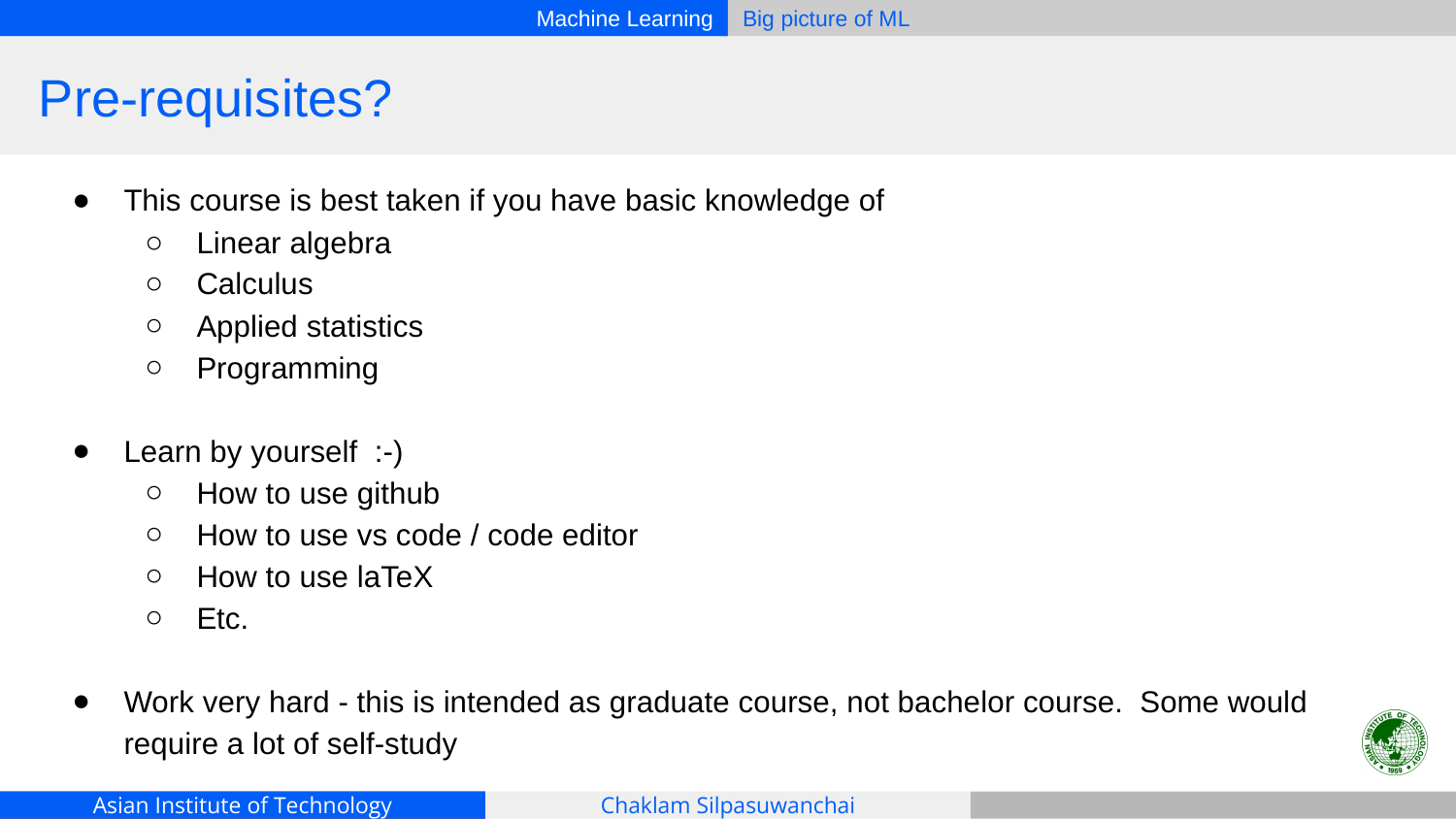

# Pre-requisites?
This course is best taken if you have basic knowledge of
Linear algebra
Calculus
Applied statistics
Programming
Learn by yourself  :-)
How to use github
How to use vs code / code editor
How to use laTeX
Etc.
Work very hard - this is intended as graduate course, not bachelor course.  Some would require a lot of self-study